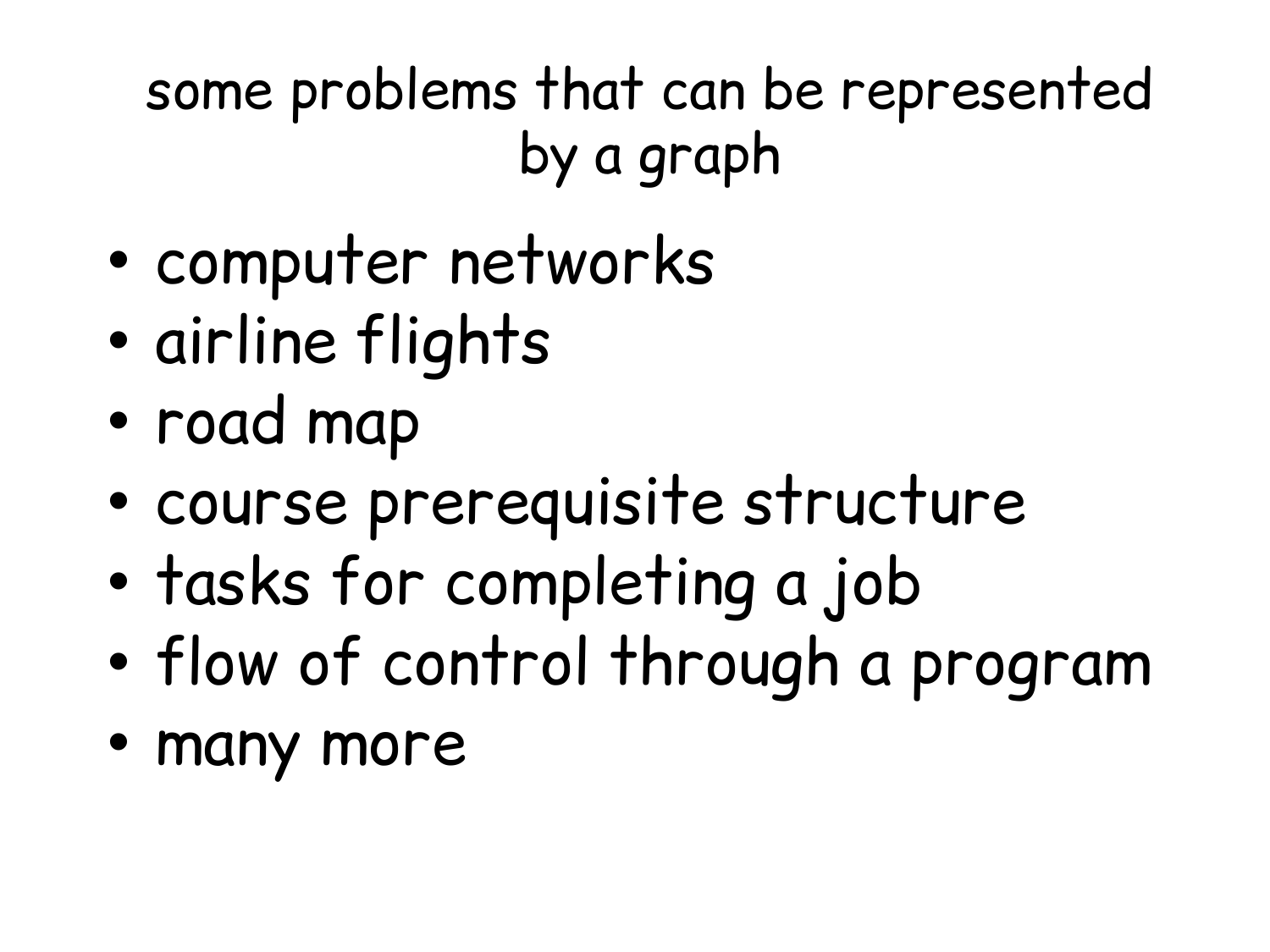

# some problems that can be represented by a graph
computer networks
airline flights
road map
course prerequisite structure
tasks for completing a job
flow of control through a program
many more